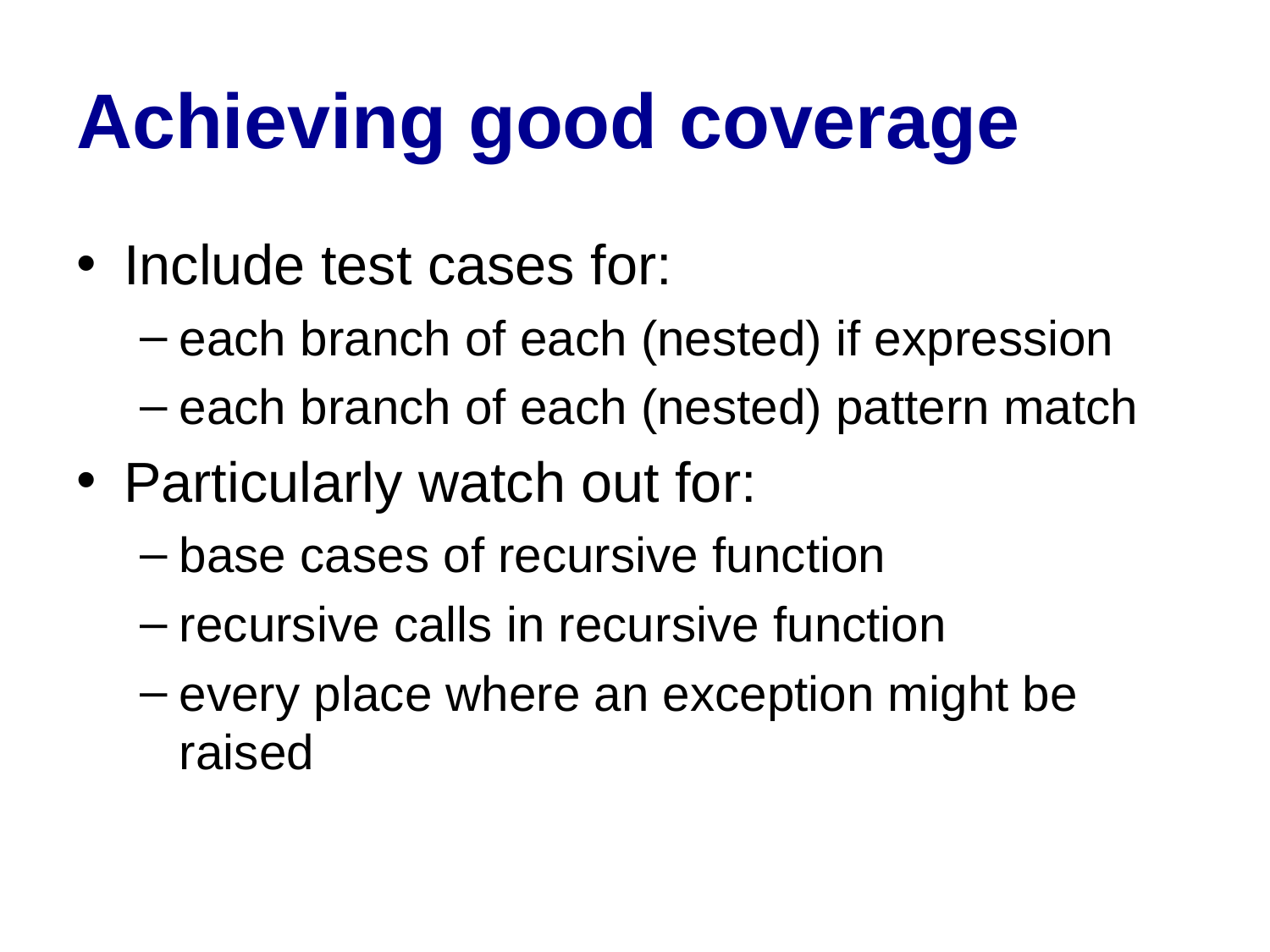

# Achieving good coverage
Include test cases for:
each branch of each (nested) if expression
each branch of each (nested) pattern match
Particularly watch out for:
base cases of recursive function
recursive calls in recursive function
every place where an exception might be raised